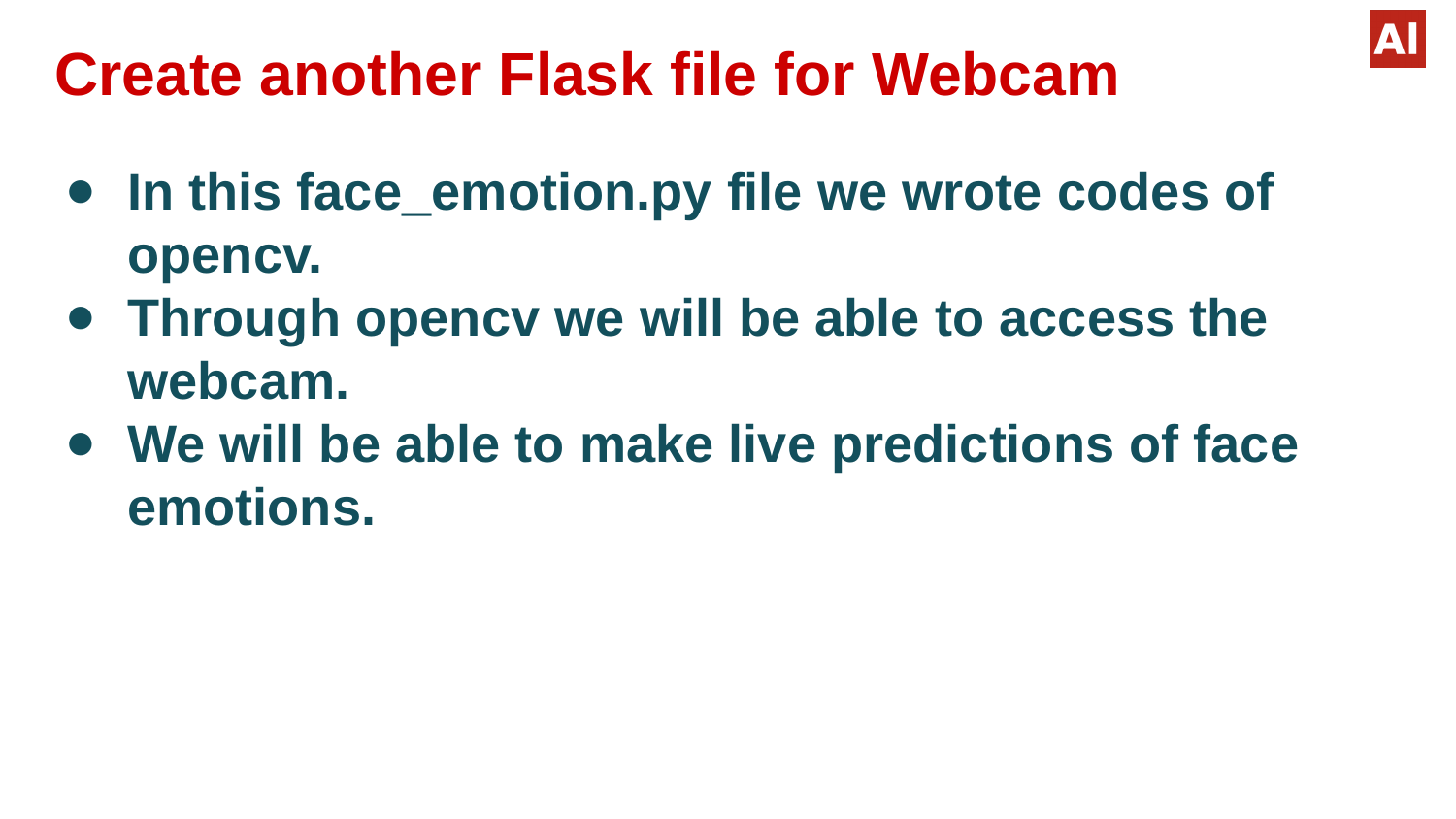

# Create another Flask file for Webcam
In this face_emotion.py file we wrote codes of opencv.
Through opencv we will be able to access the webcam.
We will be able to make live predictions of face emotions.